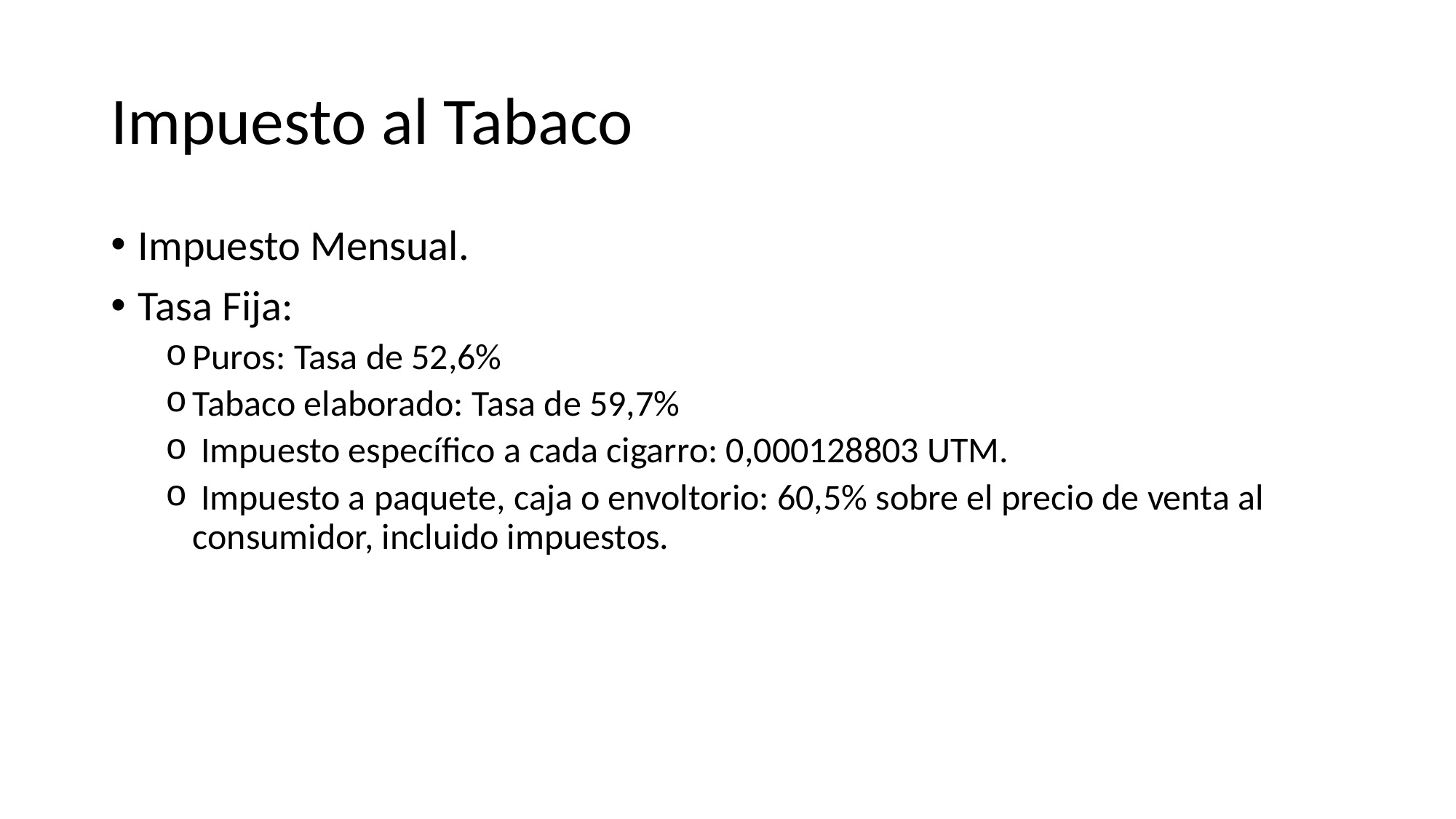

# Impuesto al Tabaco
Impuesto Mensual.
Tasa Fija:
Puros: Tasa de 52,6%
Tabaco elaborado: Tasa de 59,7%
 Impuesto específico a cada cigarro: 0,000128803 UTM.
 Impuesto a paquete, caja o envoltorio: 60,5% sobre el precio de venta al consumidor, incluido impuestos.